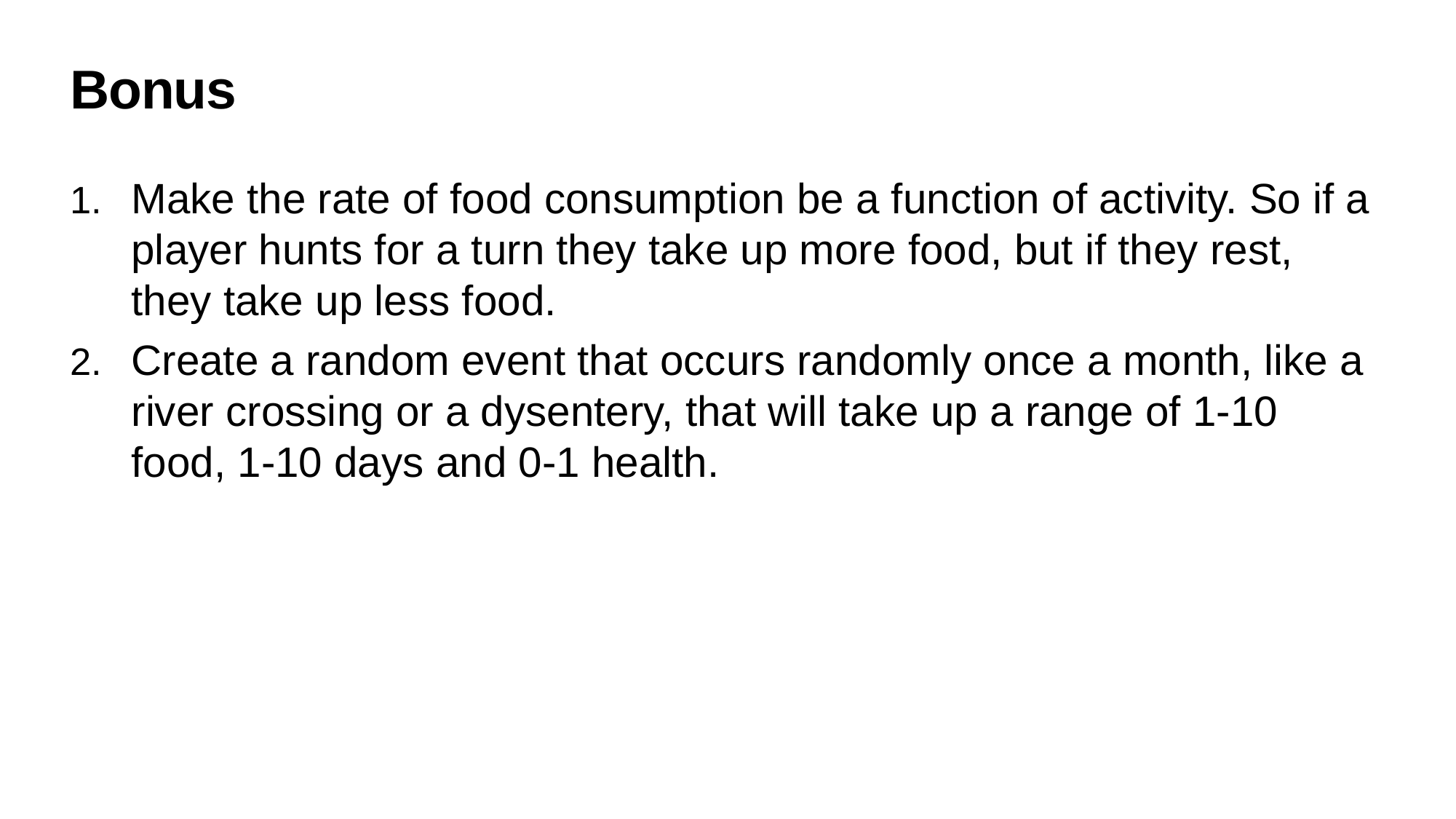

# Bonus
Make the rate of food consumption be a function of activity. So if a player hunts for a turn they take up more food, but if they rest, they take up less food.
Create a random event that occurs randomly once a month, like a river crossing or a dysentery, that will take up a range of 1-10 food, 1-10 days and 0-1 health.